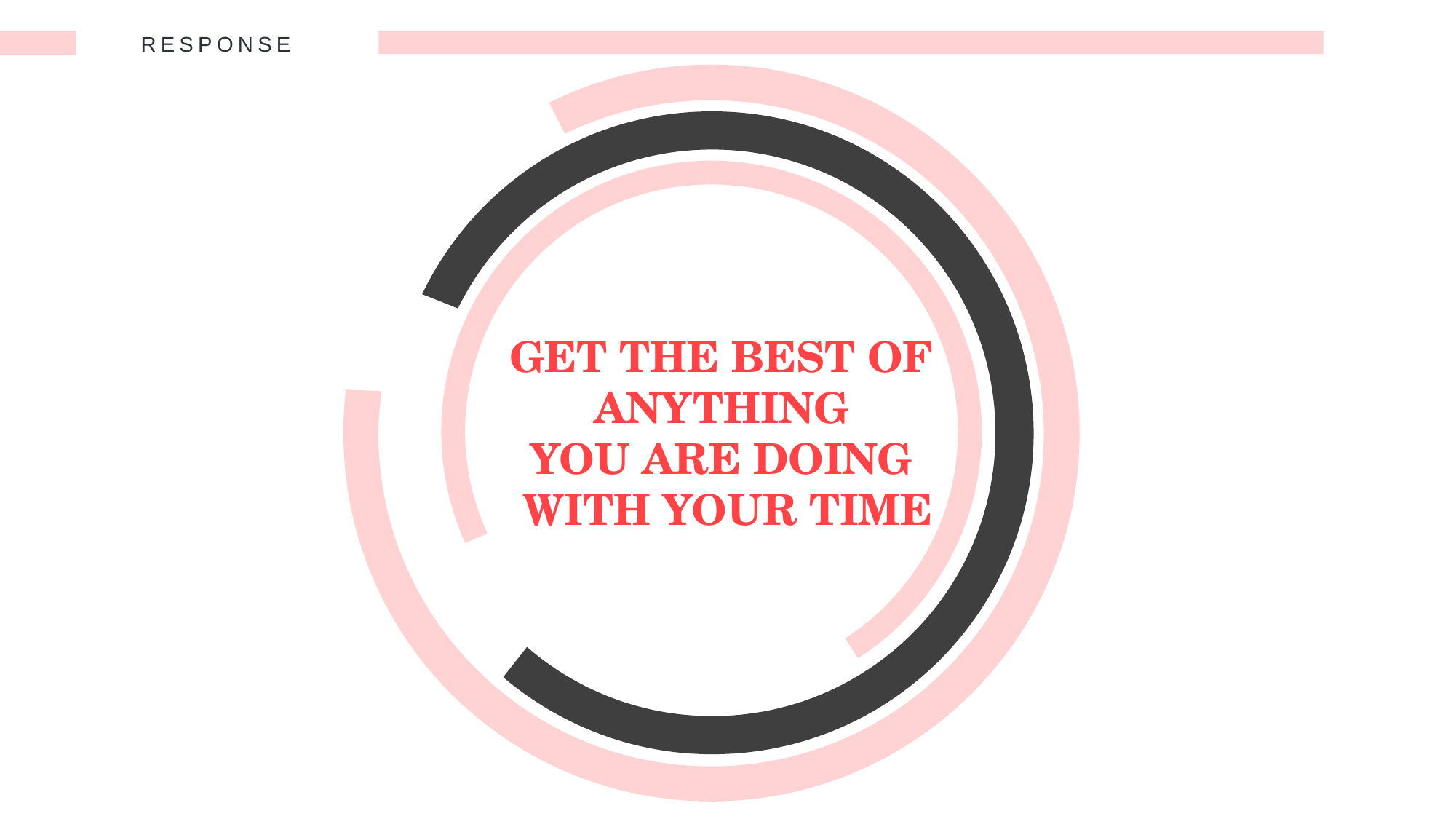

RESPONSE

get the best of
anything
you are doing
with your time